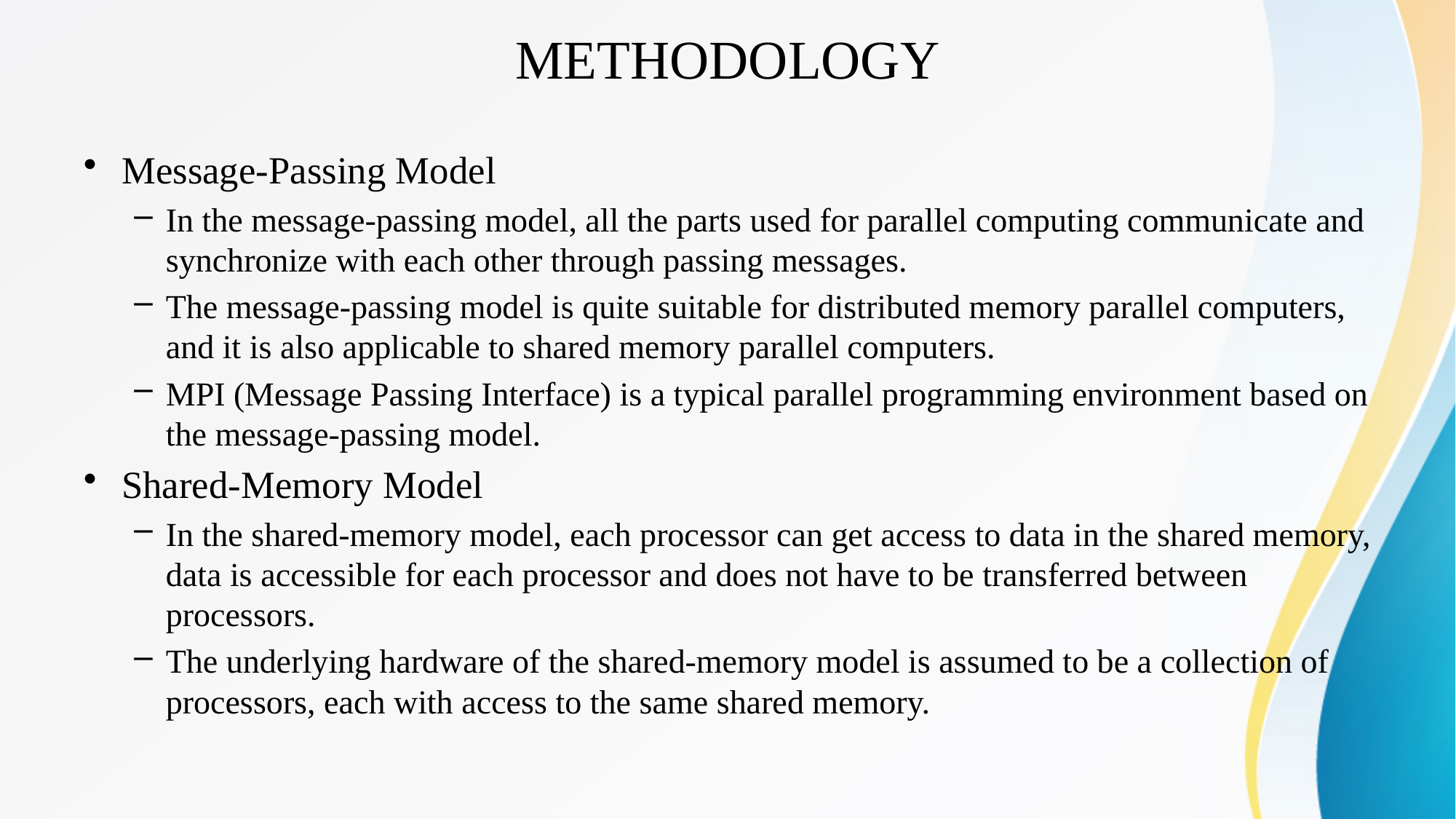

# METHODOLOGY
Message-Passing Model
In the message-passing model, all the parts used for parallel computing communicate and synchronize with each other through passing messages.
The message-passing model is quite suitable for distributed memory parallel computers, and it is also applicable to shared memory parallel computers.
MPI (Message Passing Interface) is a typical parallel programming environment based on the message-passing model.
Shared-Memory Model
In the shared-memory model, each processor can get access to data in the shared memory, data is accessible for each processor and does not have to be transferred between processors.
The underlying hardware of the shared-memory model is assumed to be a collection of processors, each with access to the same shared memory.